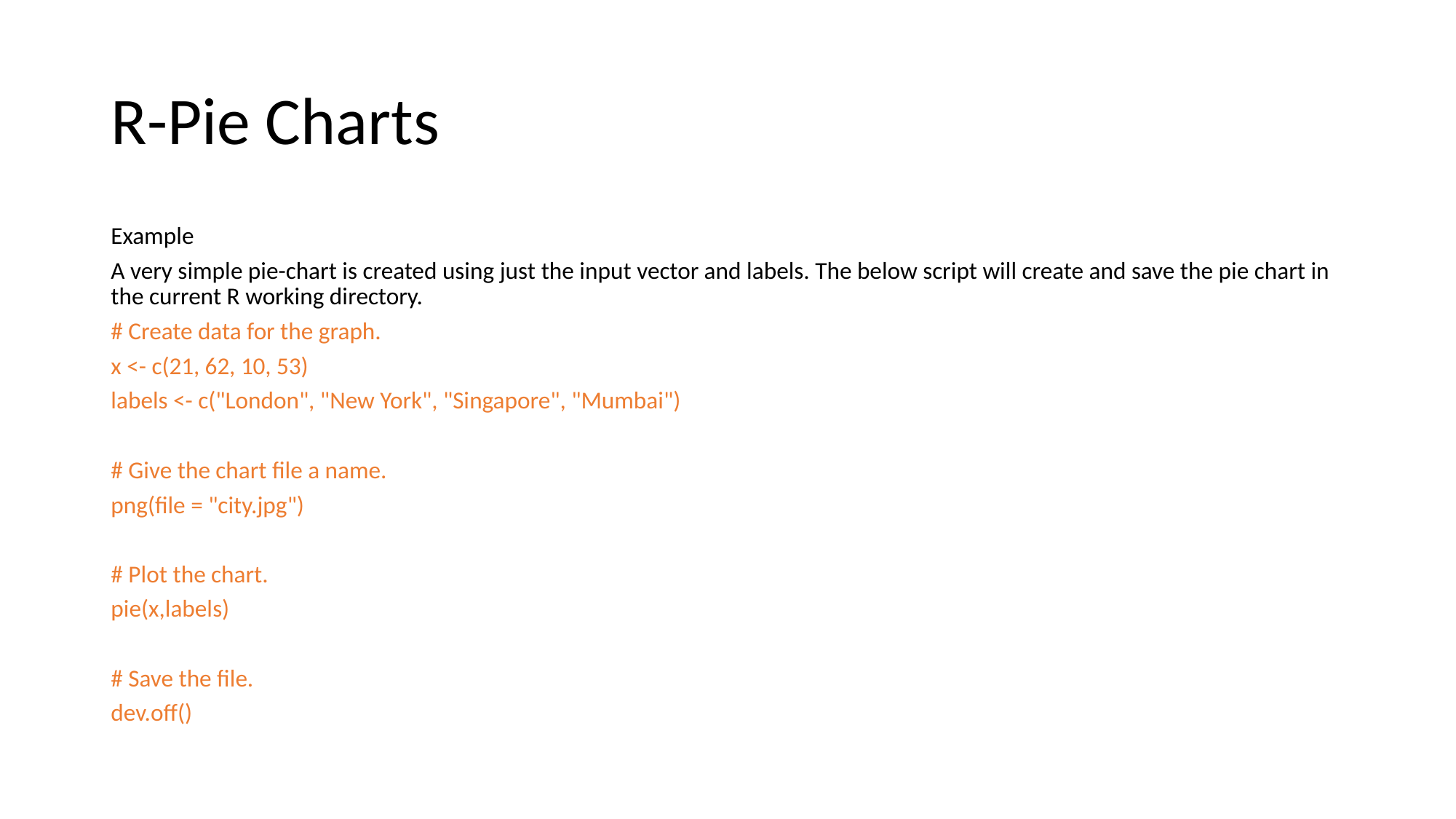

# R-Pie Charts
Example
A very simple pie-chart is created using just the input vector and labels. The below script will create and save the pie chart in the current R working directory.
# Create data for the graph.
x <- c(21, 62, 10, 53)
labels <- c("London", "New York", "Singapore", "Mumbai")

# Give the chart file a name.
png(file = "city.jpg")

# Plot the chart.
pie(x,labels)

# Save the file.
dev.off()